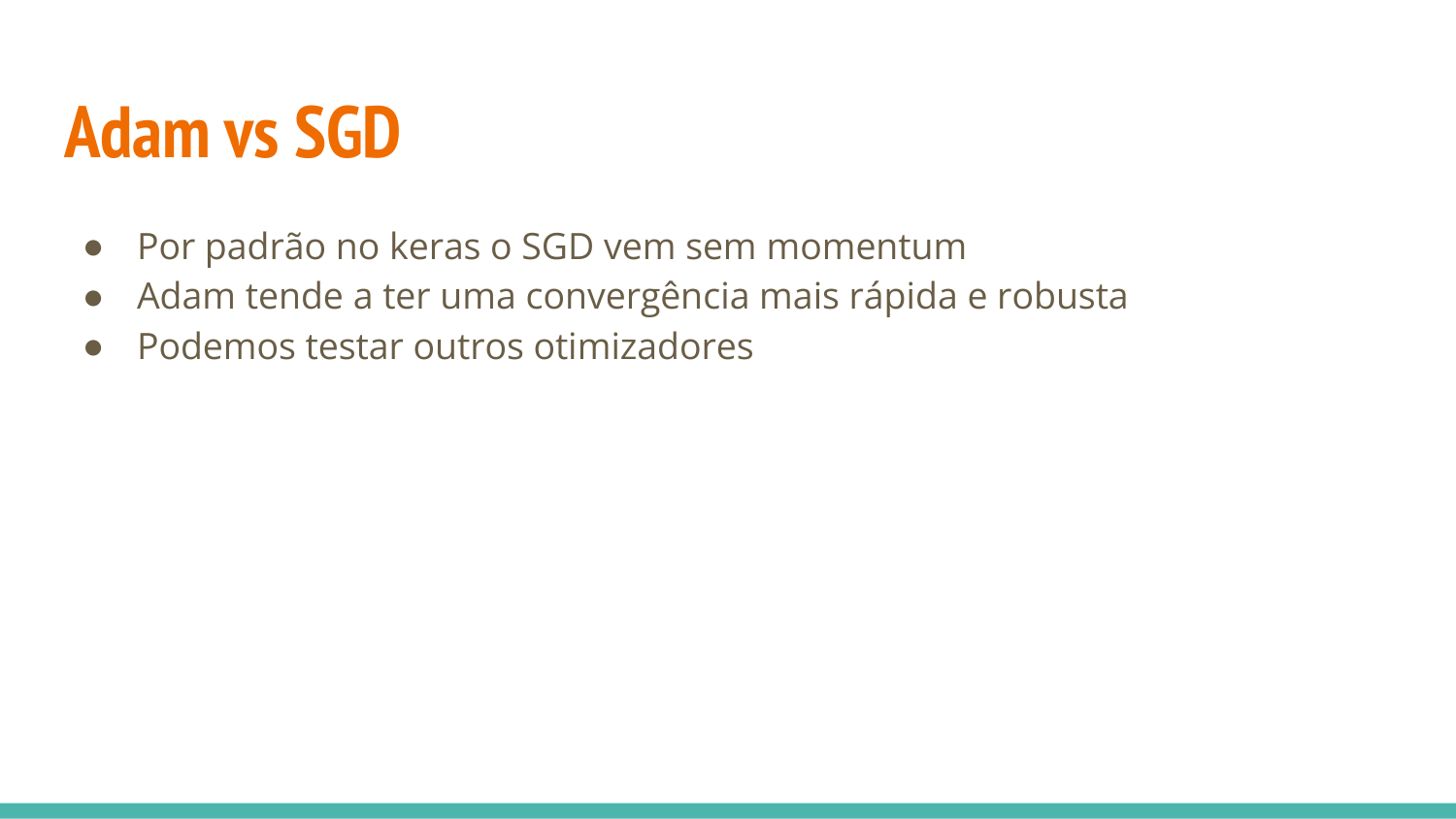

# Adam vs SGD
Por padrão no keras o SGD vem sem momentum
Adam tende a ter uma convergência mais rápida e robusta
Podemos testar outros otimizadores